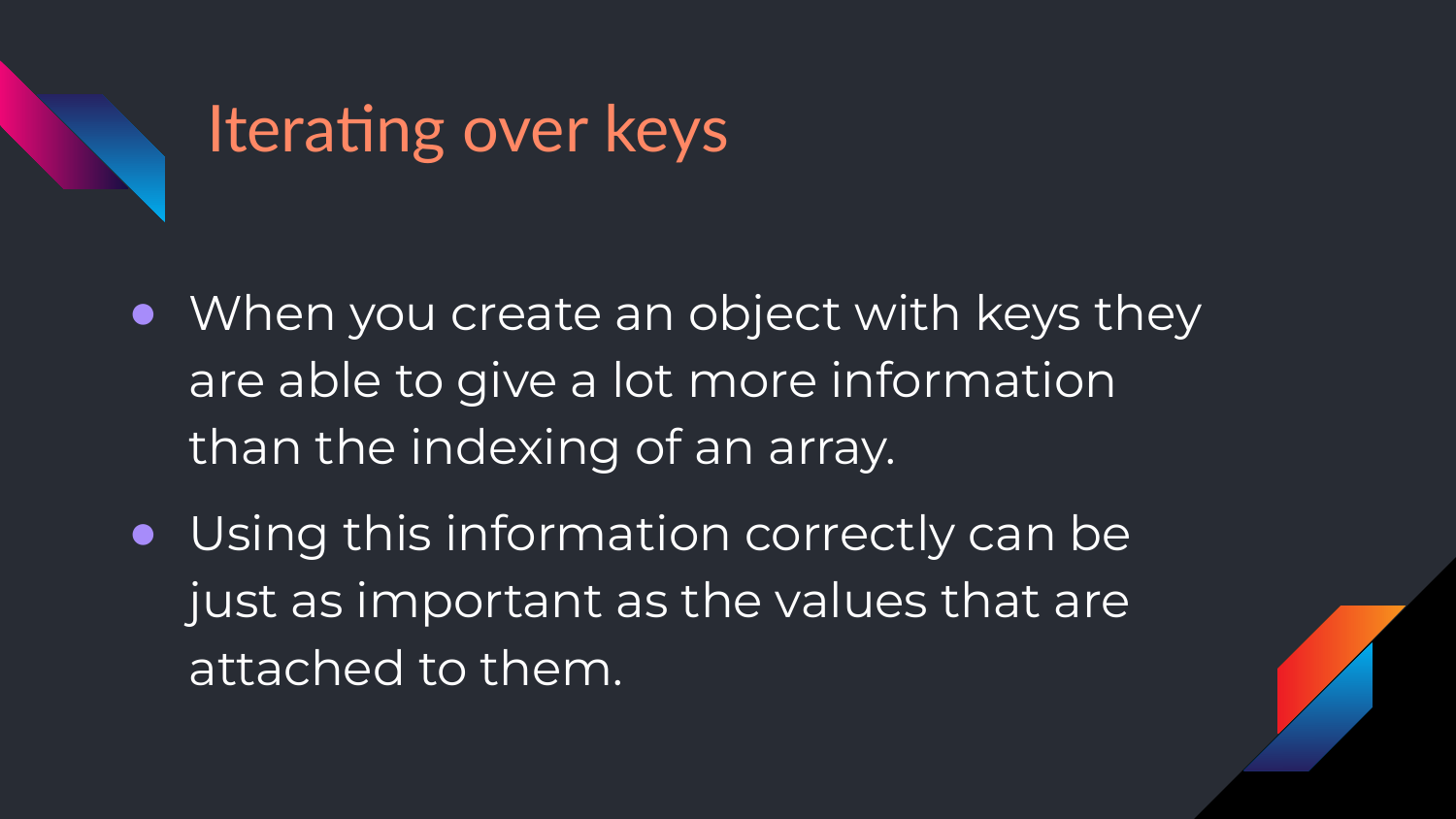

# Iterating over keys
When you create an object with keys they are able to give a lot more information than the indexing of an array.
Using this information correctly can be just as important as the values that are attached to them.